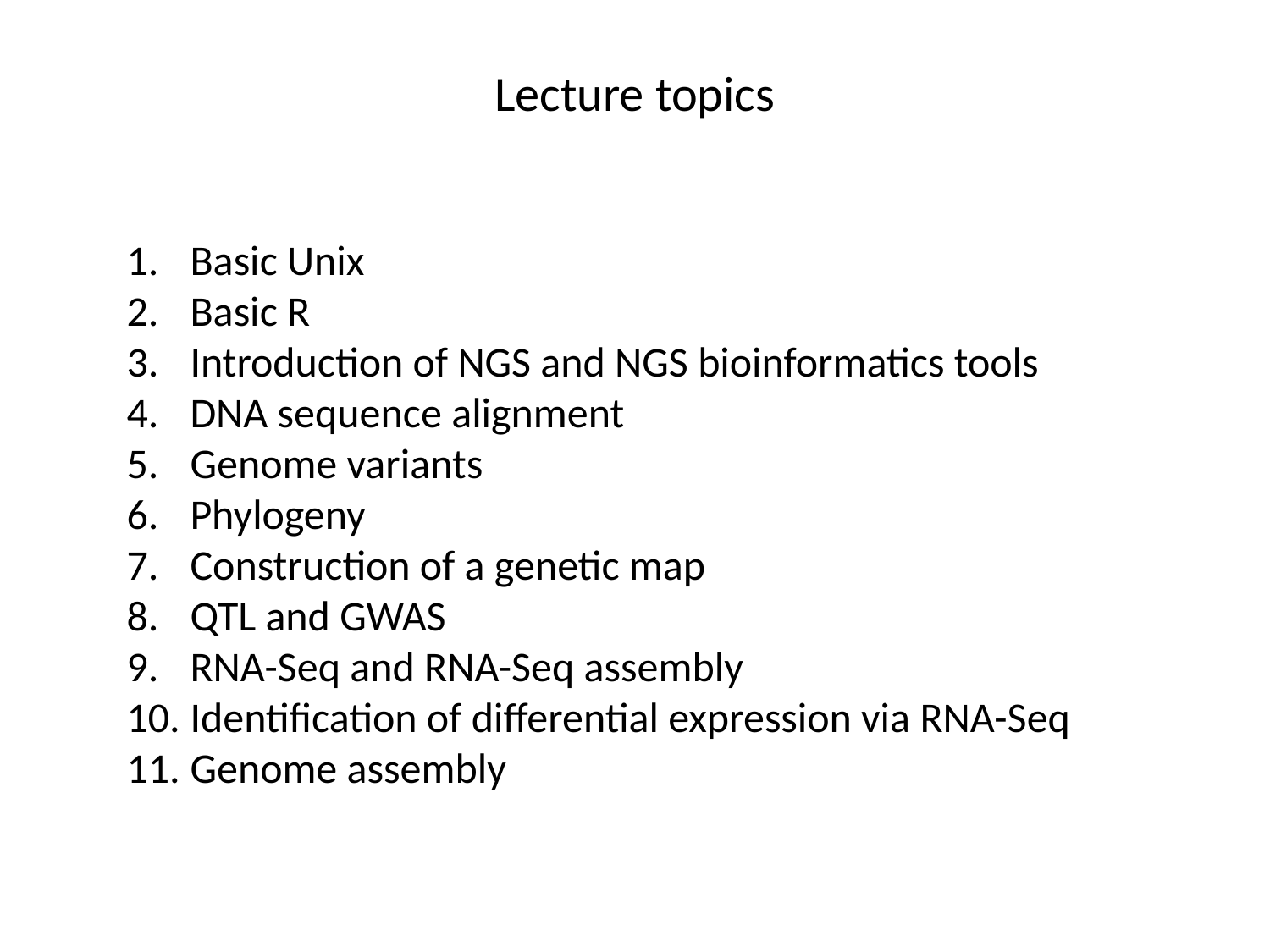

# Lecture topics
Basic Unix
Basic R
Introduction of NGS and NGS bioinformatics tools
DNA sequence alignment
Genome variants
Phylogeny
Construction of a genetic map
QTL and GWAS
RNA-Seq and RNA-Seq assembly
Identification of differential expression via RNA-Seq
Genome assembly